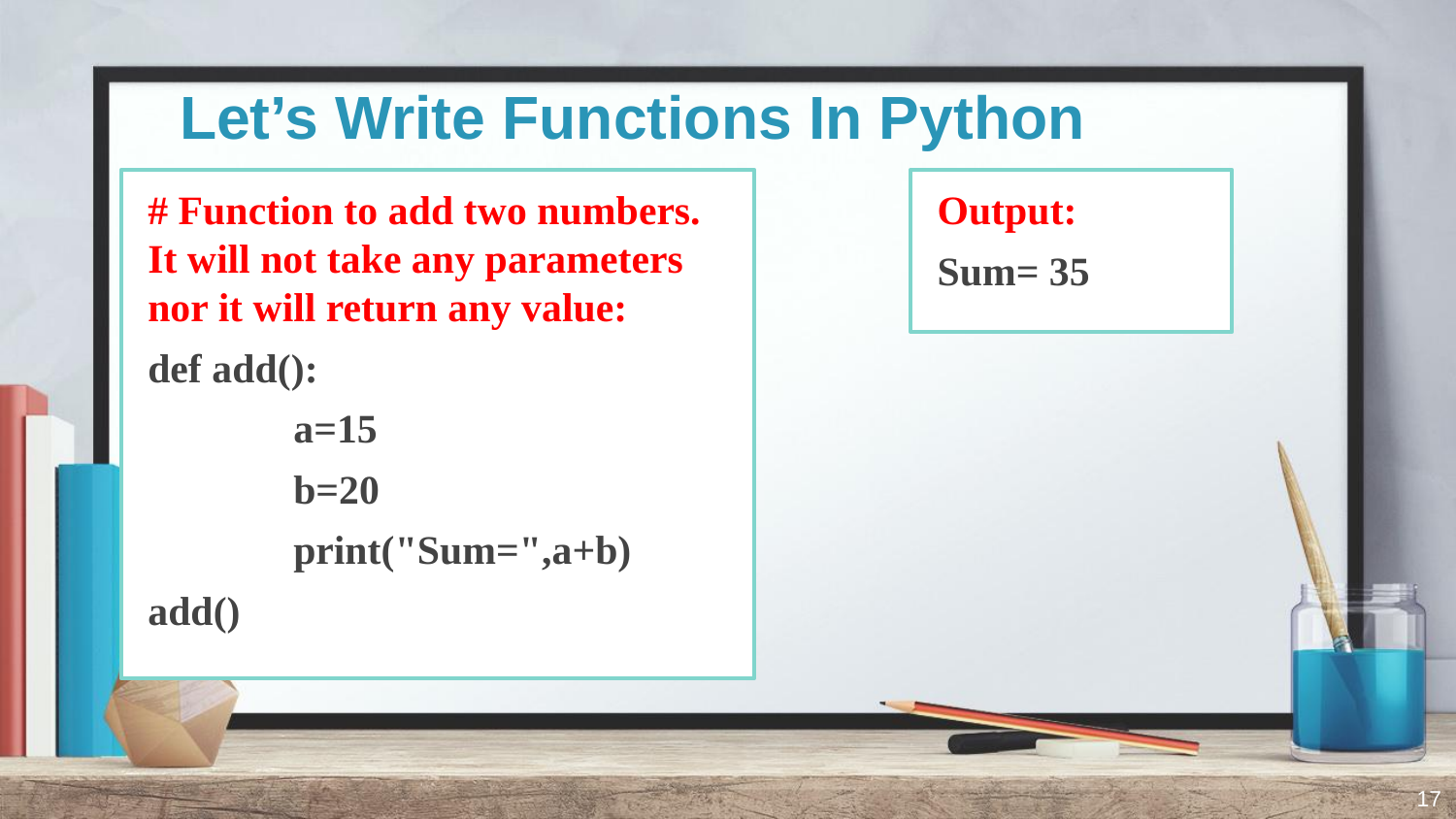

# Let’s Write Functions In Python
# Function to add two numbers. It will not take any parameters nor it will return any value:
def add():
	a=15
	b=20
	print("Sum=",a+b)
add()
Output:
Sum= 35

17